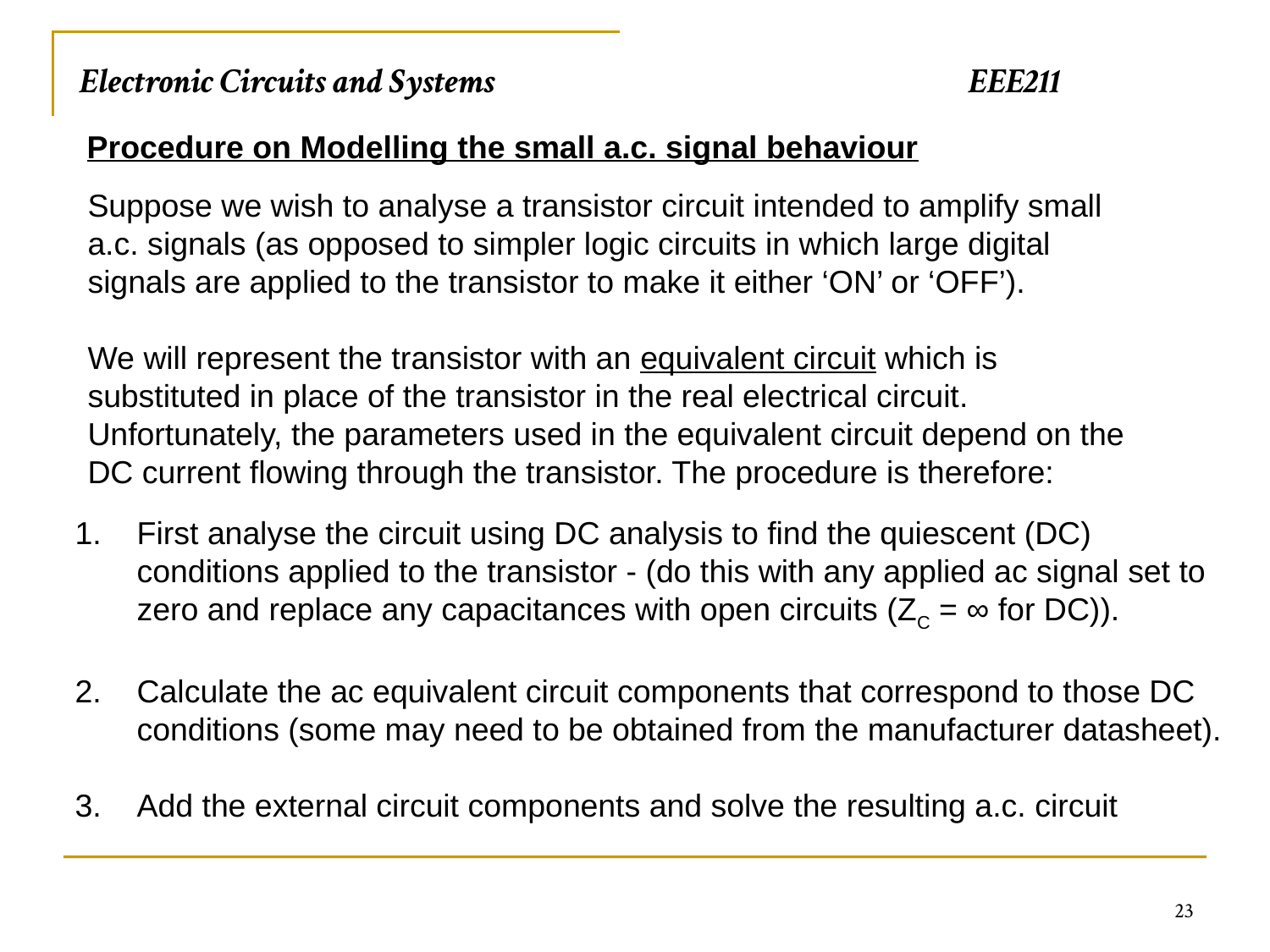

# Electronic Circuits and Systems			   	EEE211
Procedure on Modelling the small a.c. signal behaviour
Suppose we wish to analyse a transistor circuit intended to amplify small a.c. signals (as opposed to simpler logic circuits in which large digital signals are applied to the transistor to make it either ‘ON’ or ‘OFF’).

We will represent the transistor with an equivalent circuit which is substituted in place of the transistor in the real electrical circuit. Unfortunately, the parameters used in the equivalent circuit depend on the DC current flowing through the transistor. The procedure is therefore:

First analyse the circuit using DC analysis to find the quiescent (DC) conditions applied to the transistor - (do this with any applied ac signal set to zero and replace any capacitances with open circuits (ZC = ∞ for DC)).

Calculate the ac equivalent circuit components that correspond to those DC conditions (some may need to be obtained from the manufacturer datasheet).

Add the external circuit components and solve the resulting a.c. circuit

23